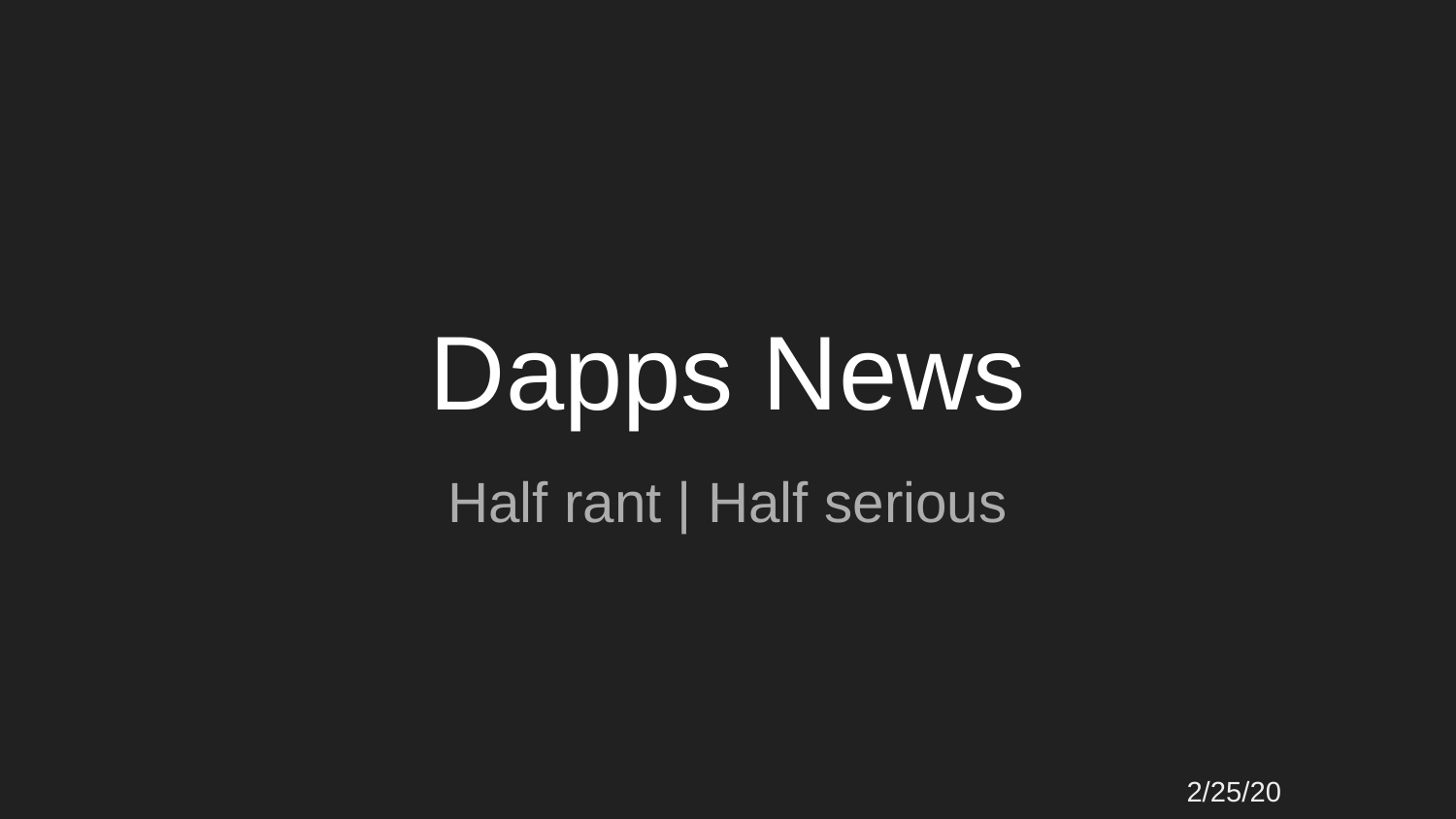

# Dapps News
Half rant | Half serious
2/25/20